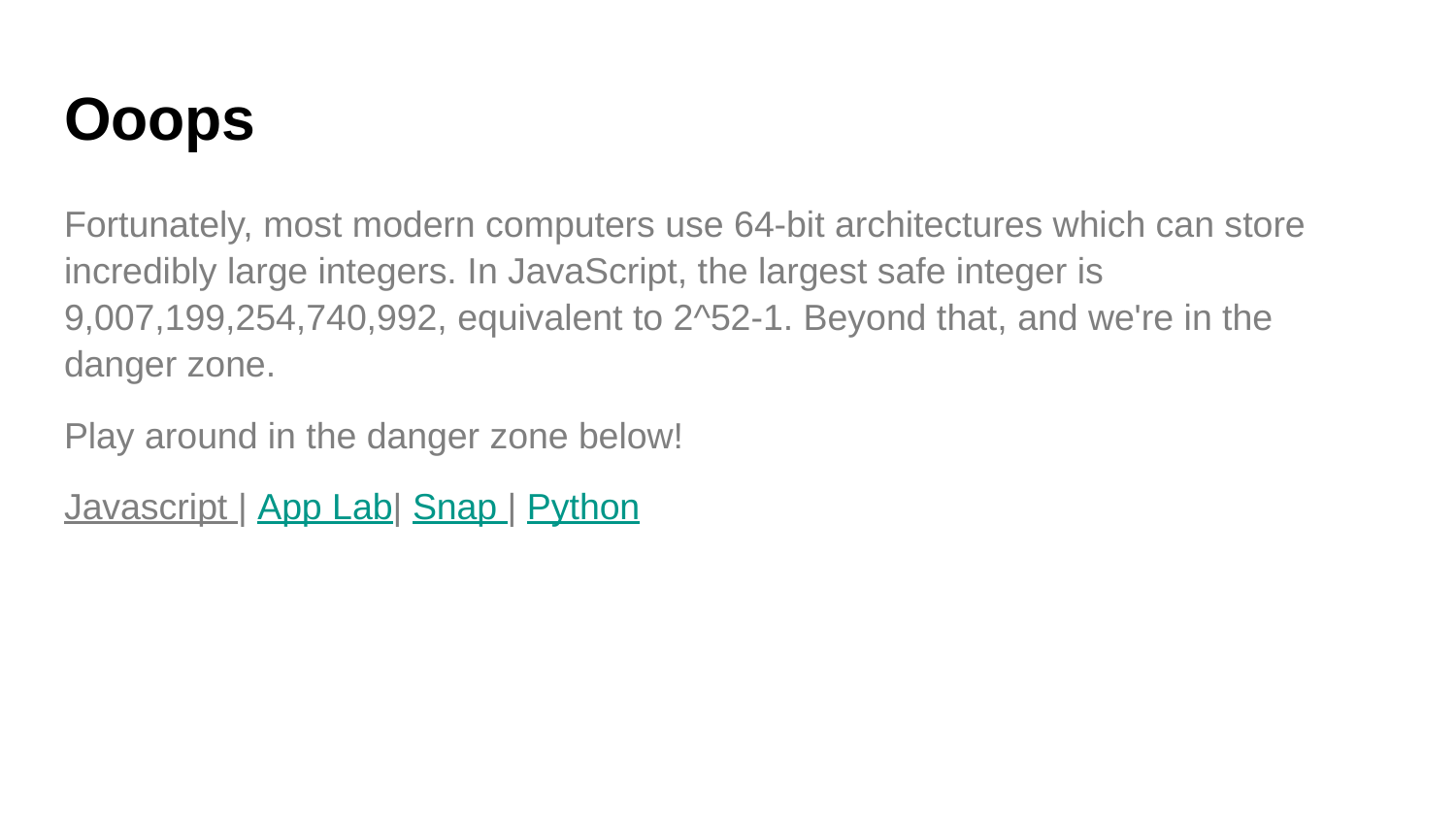

# Ooops
Fortunately, most modern computers use 64-bit architectures which can store incredibly large integers. In JavaScript, the largest safe integer is 9,007,199,254,740,992, equivalent to 2^52-1. Beyond that, and we're in the danger zone.
Play around in the danger zone below!
Javascript | App Lab| Snap | Python